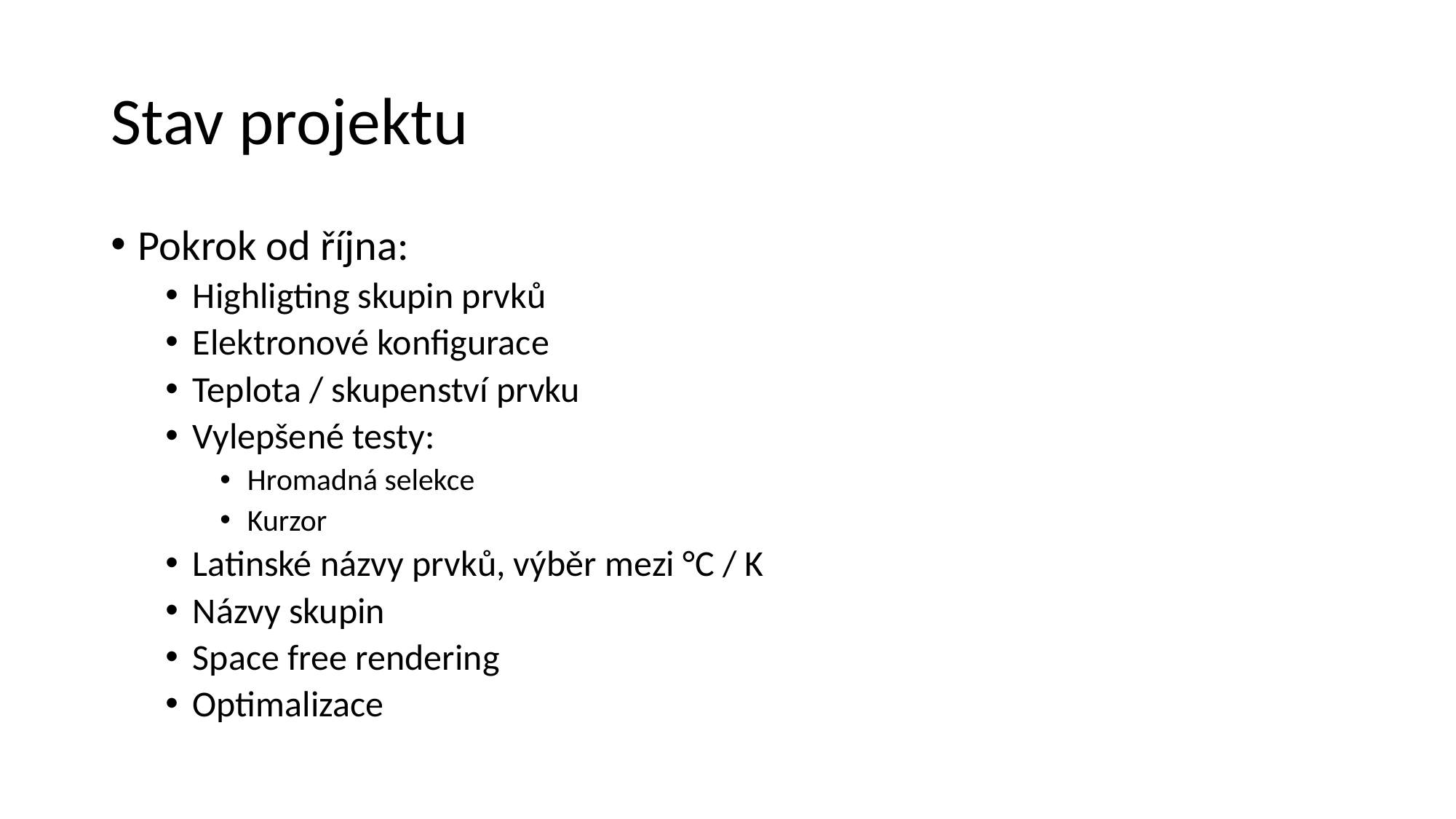

# Stav projektu
Pokrok od října:
Highligting skupin prvků
Elektronové konfigurace
Teplota / skupenství prvku
Vylepšené testy:
Hromadná selekce
Kurzor
Latinské názvy prvků, výběr mezi °C / K
Názvy skupin
Space free rendering
Optimalizace